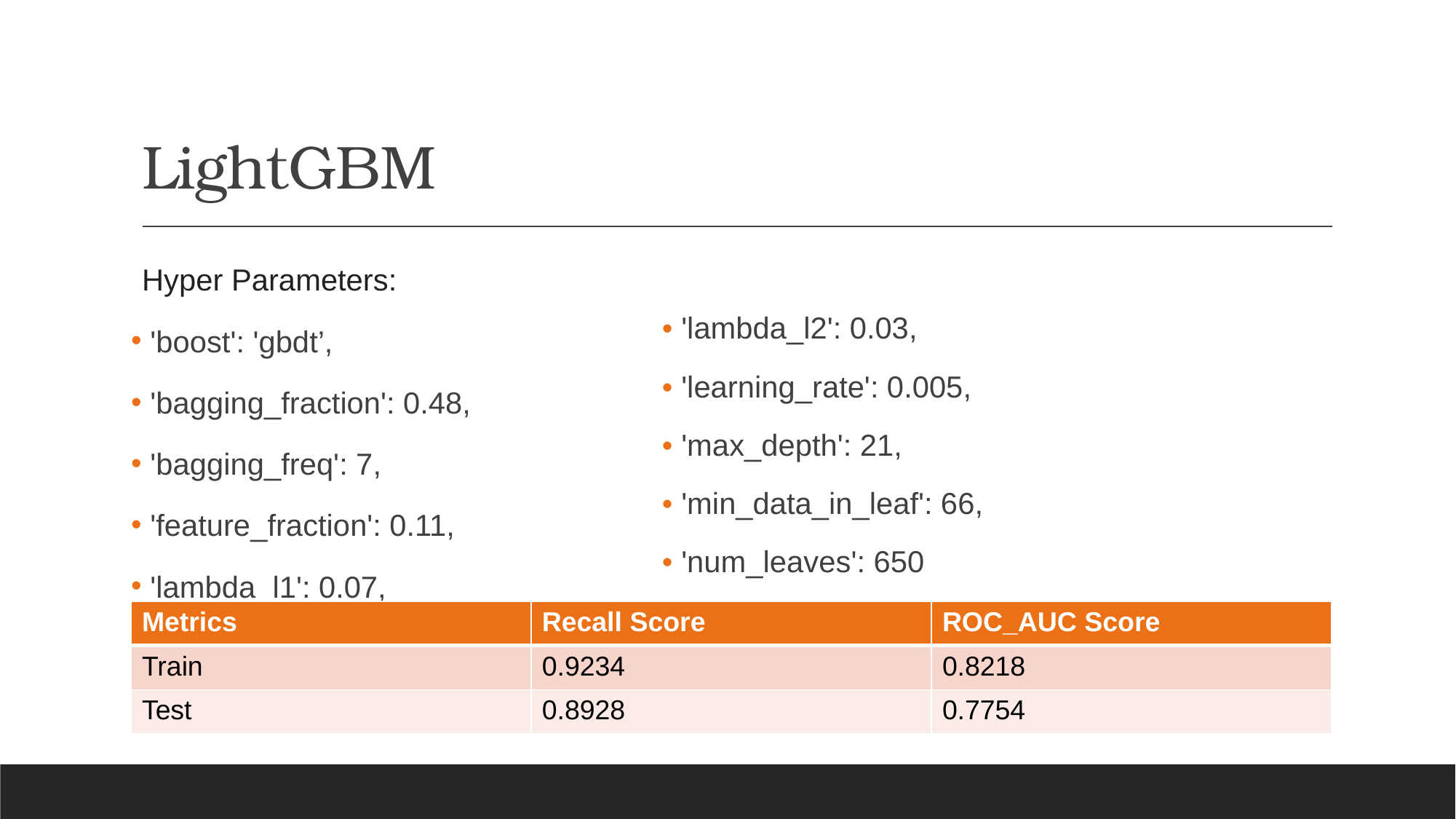

# LightGBM

 'lambda_l2': 0.03,
 'learning_rate': 0.005,
 'max_depth': 21,
 'min_data_in_leaf': 66,
 'num_leaves': 650
Hyper Parameters:
 'boost': 'gbdt’,
 'bagging_fraction': 0.48,
 'bagging_freq': 7,
 'feature_fraction': 0.11,
 'lambda_l1': 0.07,

| Metrics | Recall Score | ROC\_AUC Score |
| --- | --- | --- |
| Train | 0.9234 | 0.8218 |
| Test | 0.8928 | 0.7754 |